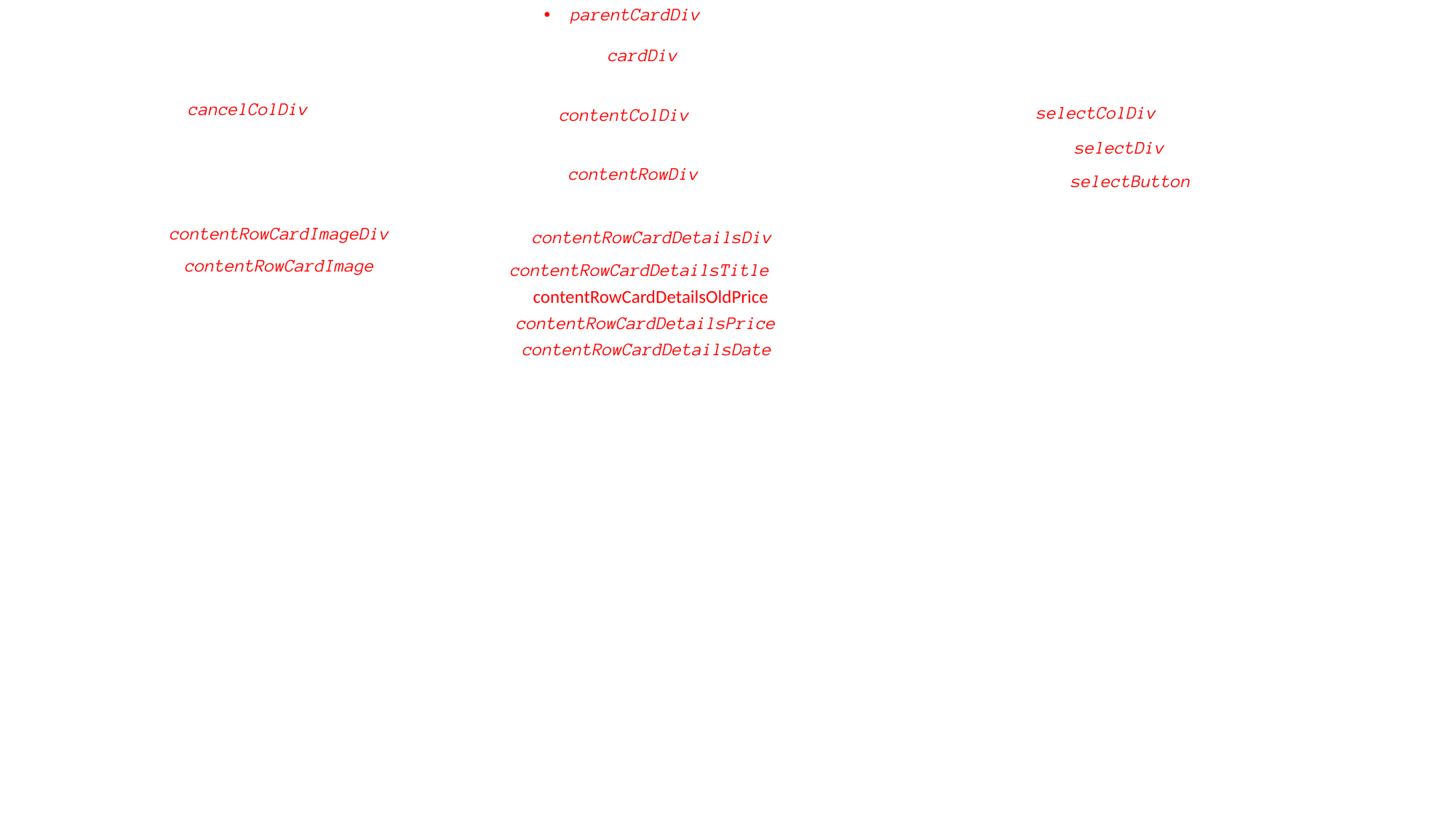

parentCardDiv
cardDiv
cancelColDiv
selectColDiv
contentColDiv
selectDiv
contentRowDiv
selectButton
contentRowCardImageDiv
contentRowCardDetailsDiv
contentRowCardImage
contentRowCardDetailsTitle
contentRowCardDetailsOldPrice
contentRowCardDetailsPrice
contentRowCardDetailsDate